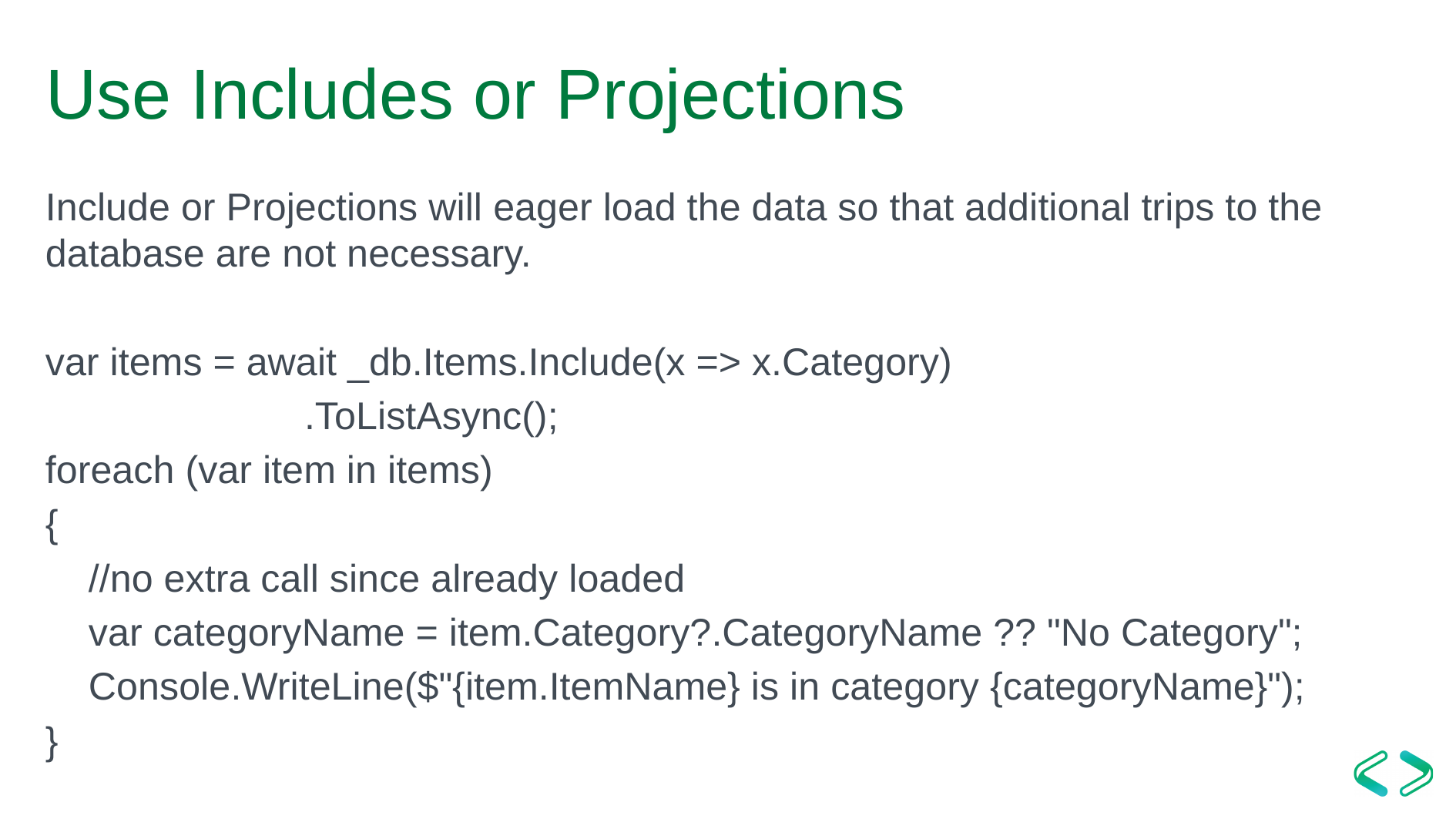

# Use Includes or Projections
Include or Projections will eager load the data so that additional trips to the database are not necessary.

var items = await _db.Items.Include(x => x.Category)
                        .ToListAsync();
foreach (var item in items)
{
    //no extra call since already loaded
    var categoryName = item.Category?.CategoryName ?? "No Category";
    Console.WriteLine($"{item.ItemName} is in category {categoryName}");
}